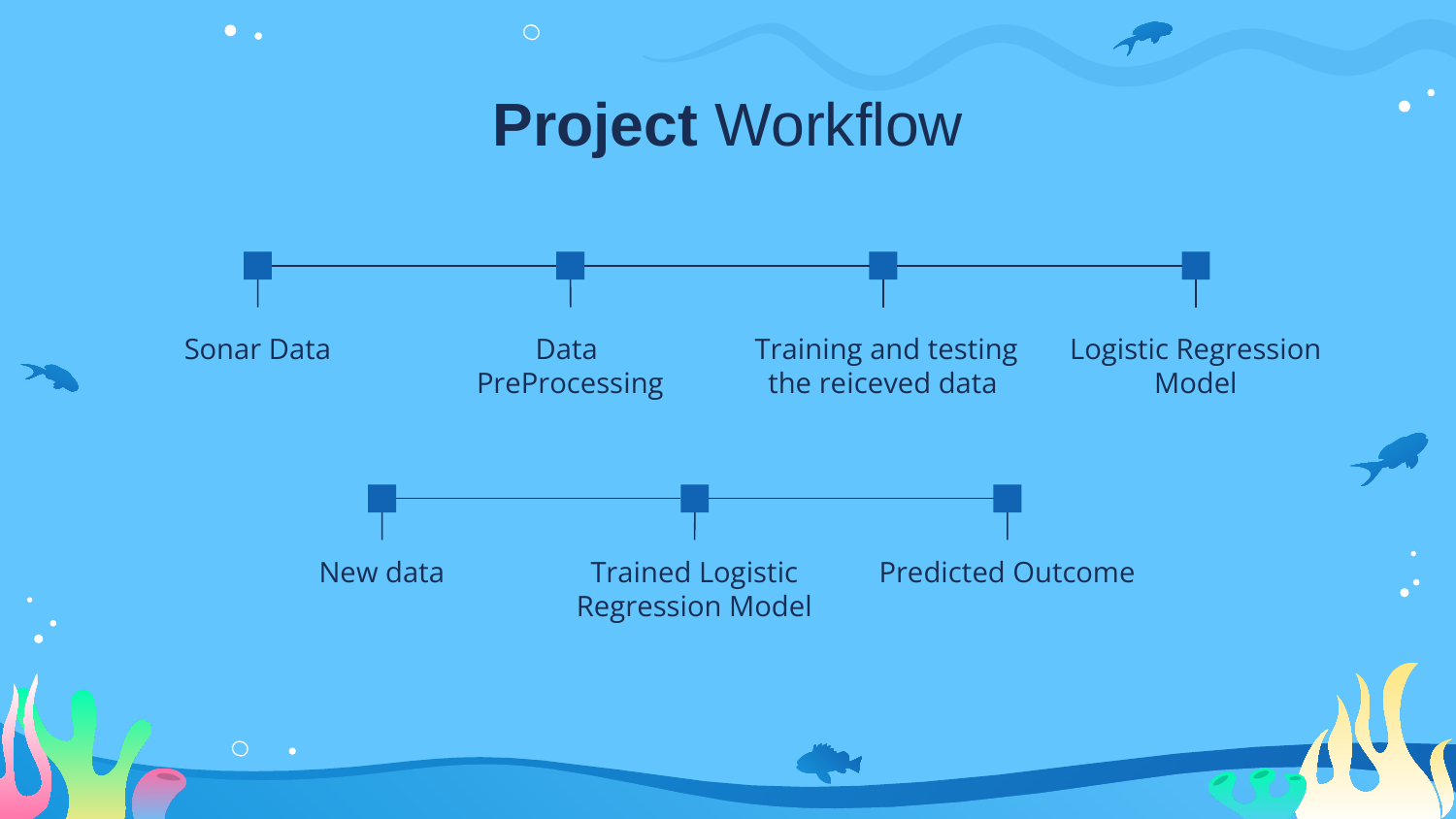

# Project Workflow

Sonar Data
Data
PreProcessing
Training and testing the reiceved data
Logistic Regression Model

New data
Trained Logistic Regression Model
Predicted Outcome